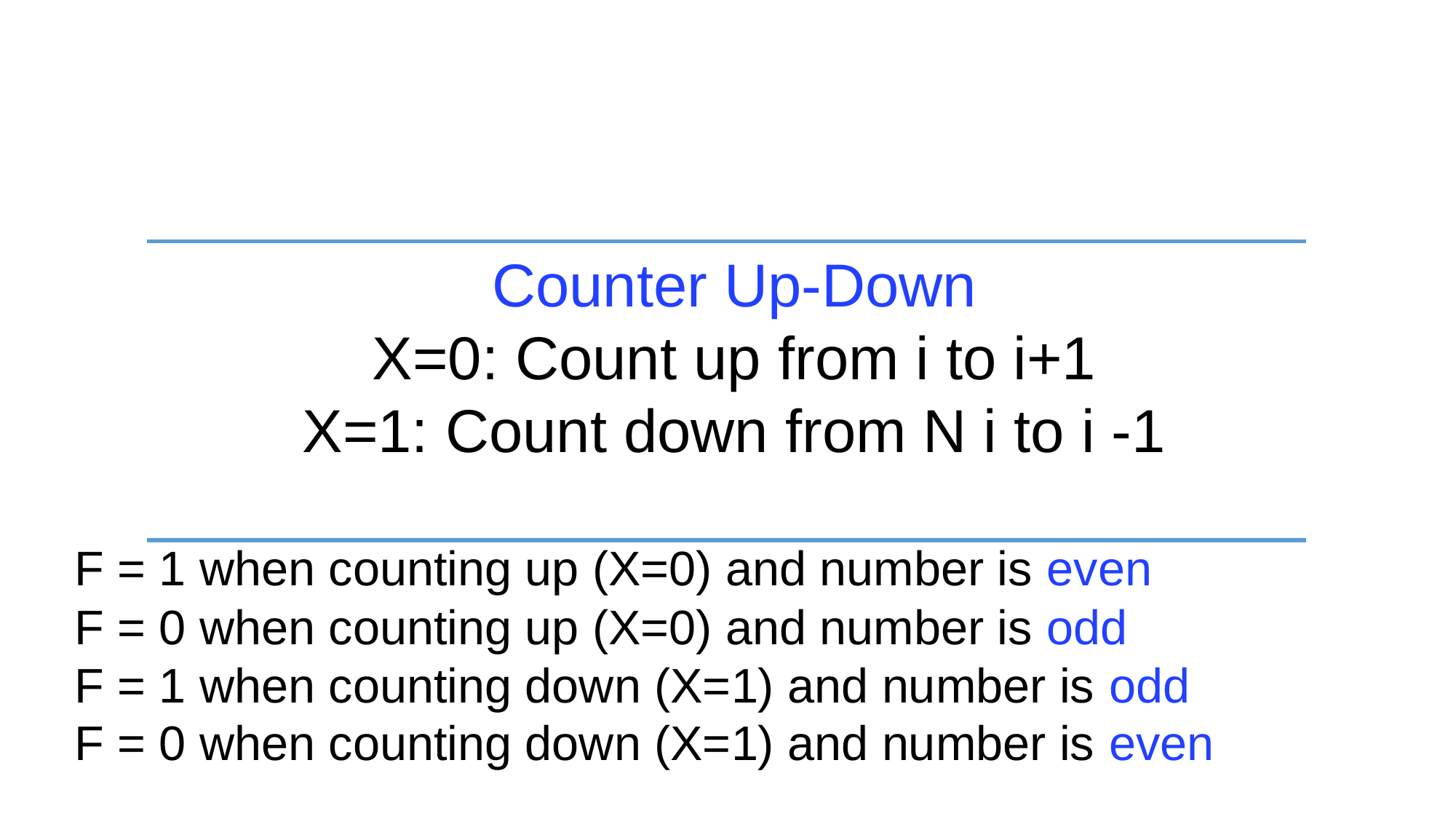

Counter Up-Down
X=0: Count up from i to i+1
X=1: Count down from N i to i -1

F = 1 when counting up (X=0) and number is even
F = 0 when counting up (X=0) and number is odd
F = 1 when counting down (X=1) and number is odd
F = 0 when counting down (X=1) and number is even